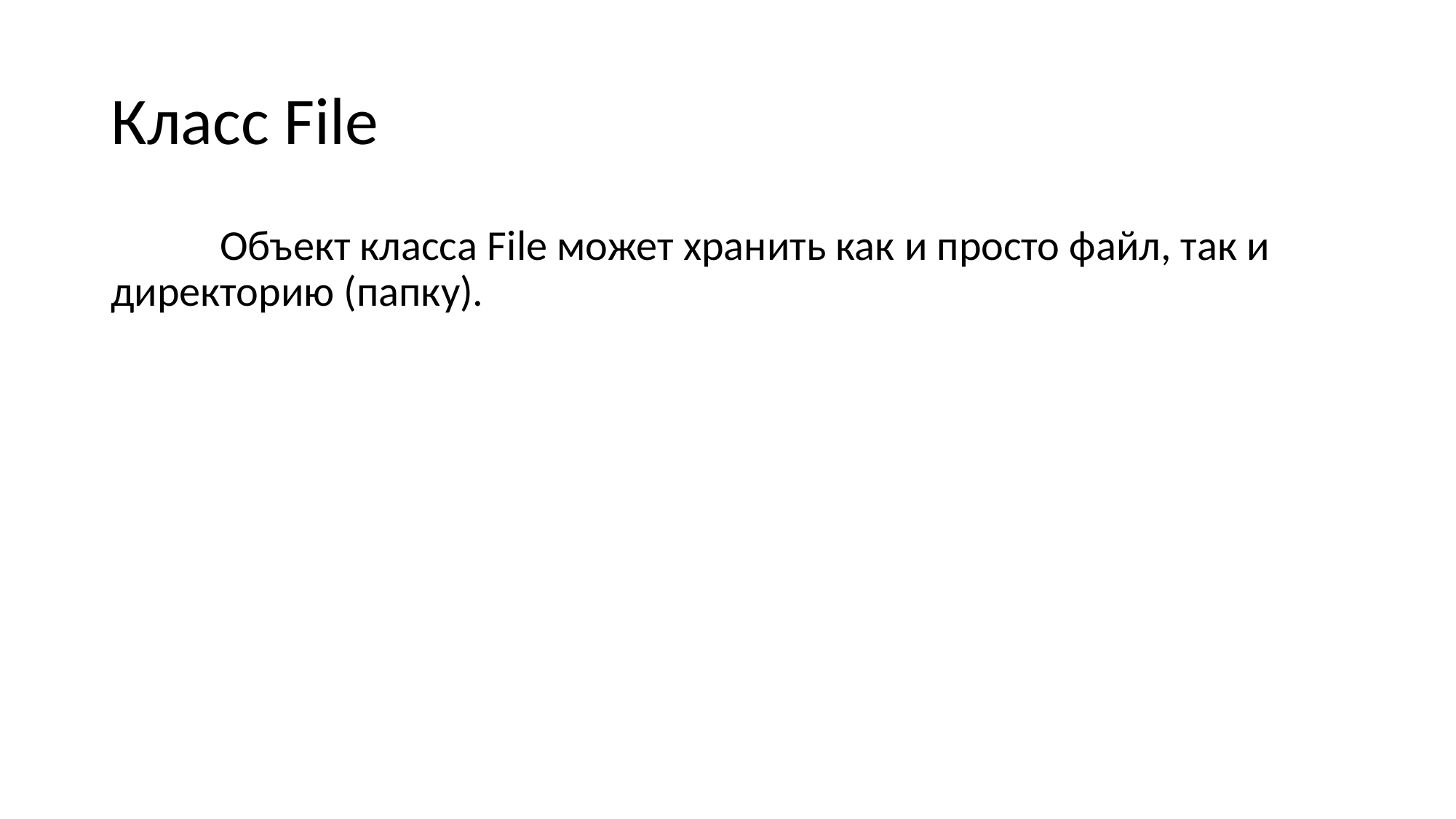

# Класс File
	Объект класса File может хранить как и просто файл, так и директорию (папку).